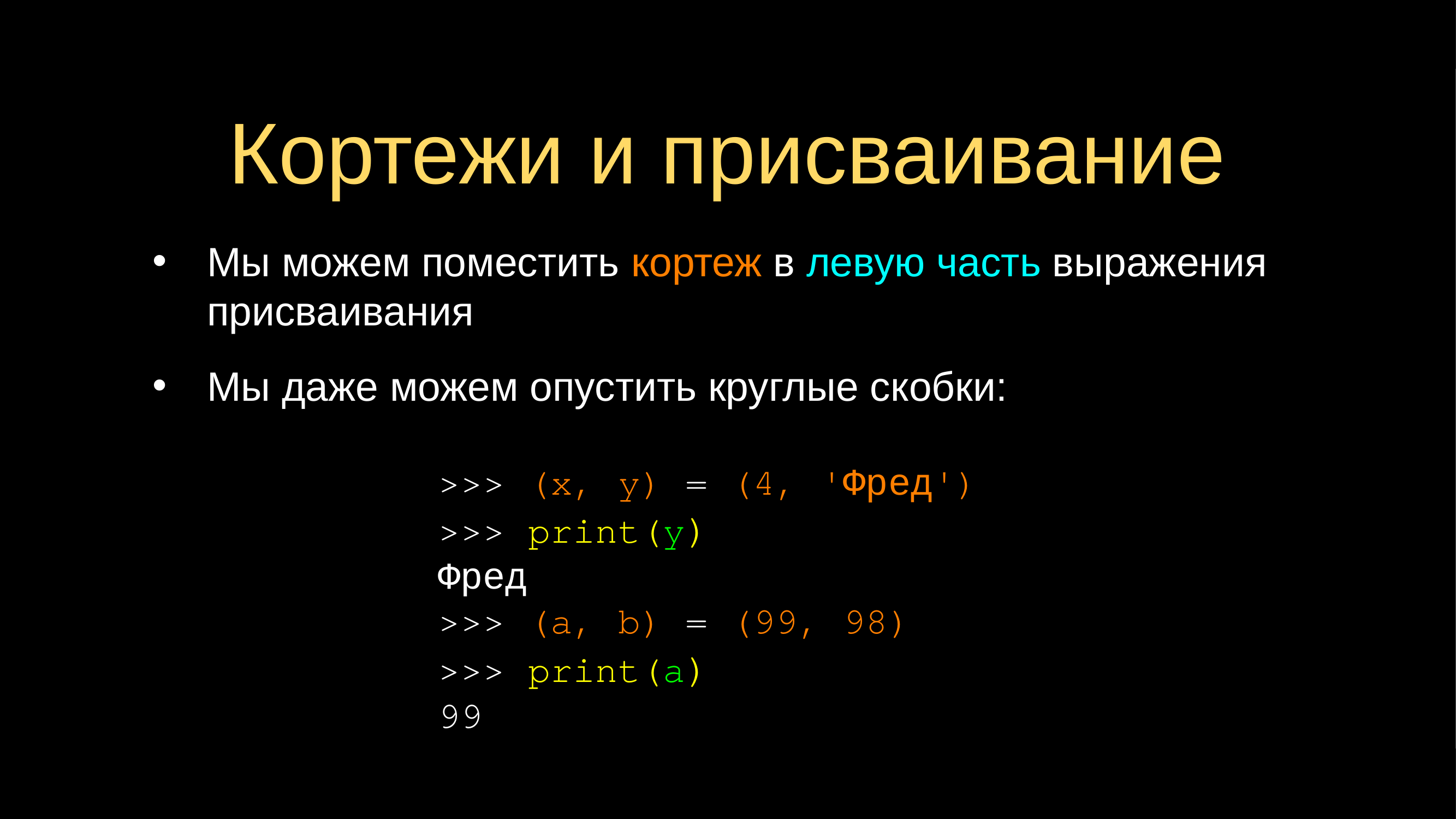

# Кортежи и присваивание
Мы можем поместить кортеж в левую часть выражения присваивания
Мы даже можем опустить круглые скобки:
>>> (x, y) = (4, 'Фред')
>>> print(y)
Фред
>>> (a, b) = (99, 98)
>>> print(a)
99